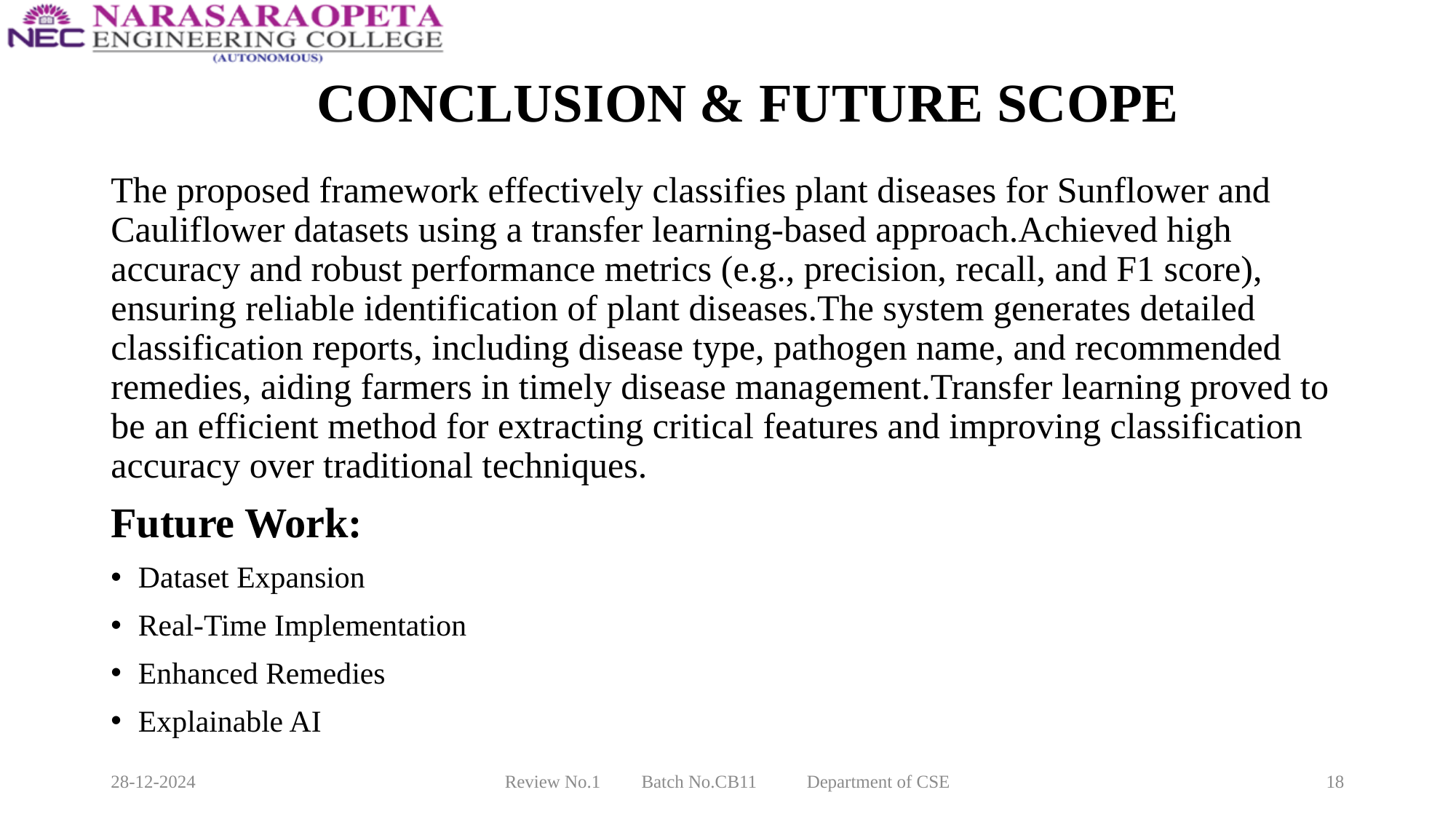

# CONCLUSION & FUTURE SCOPE

The proposed framework effectively classifies plant diseases for Sunflower and Cauliflower datasets using a transfer learning-based approach.Achieved high accuracy and robust performance metrics (e.g., precision, recall, and F1 score), ensuring reliable identification of plant diseases.The system generates detailed classification reports, including disease type, pathogen name, and recommended remedies, aiding farmers in timely disease management.Transfer learning proved to be an efficient method for extracting critical features and improving classification accuracy over traditional techniques.
Future Work:
Dataset Expansion
Real-Time Implementation
Enhanced Remedies
Explainable AI

28-12-2024
Review No.1         Batch No.CB11           Department of CSE
18